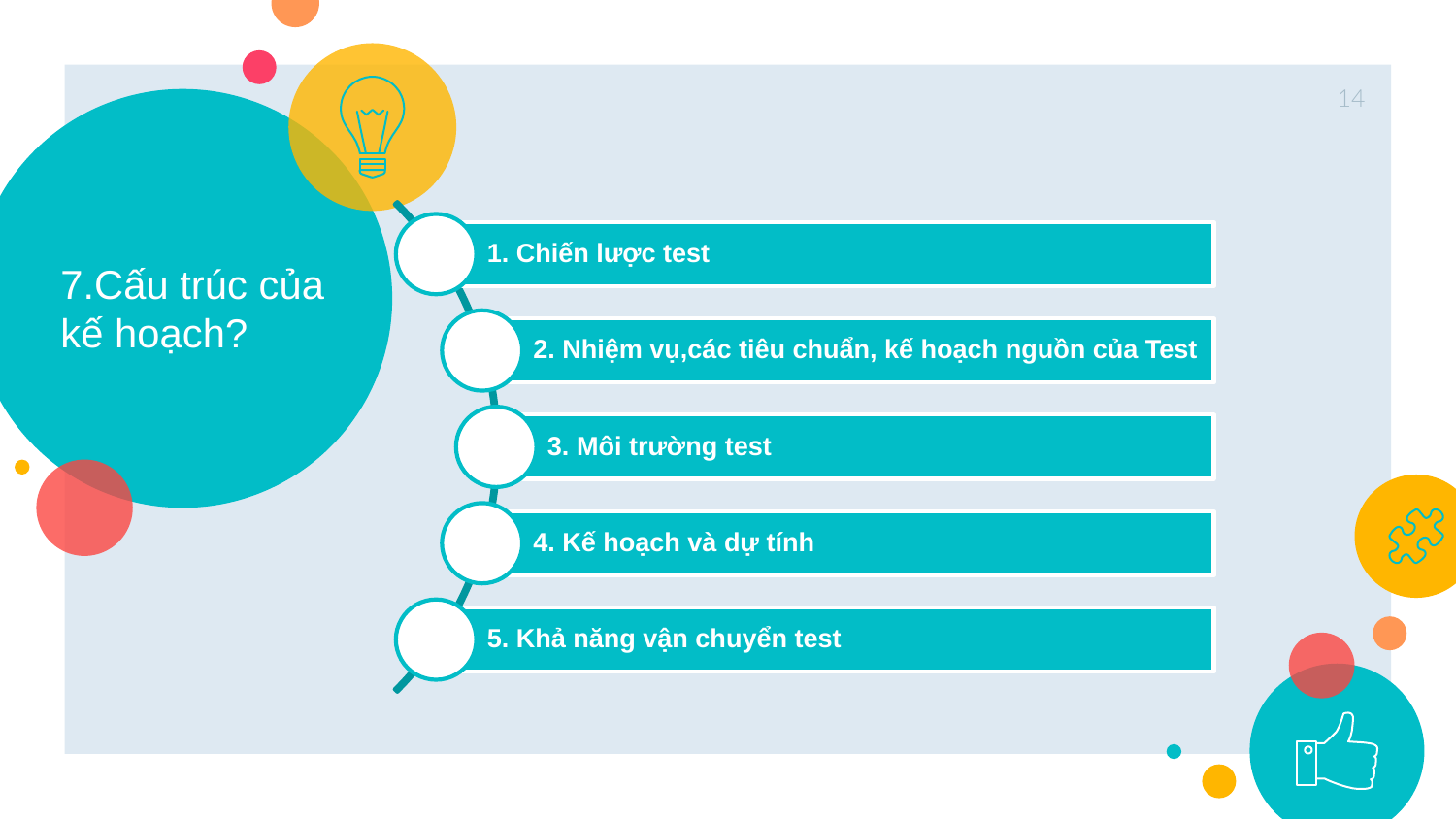

14
# 7.Cấu trúc của kế hoạch?
1. Chiến lược test
2. Nhiệm vụ,các tiêu chuẩn, kế hoạch nguồn của Test
3. Môi trường test
4. Kế hoạch và dự tính
5. Khả năng vận chuyển test